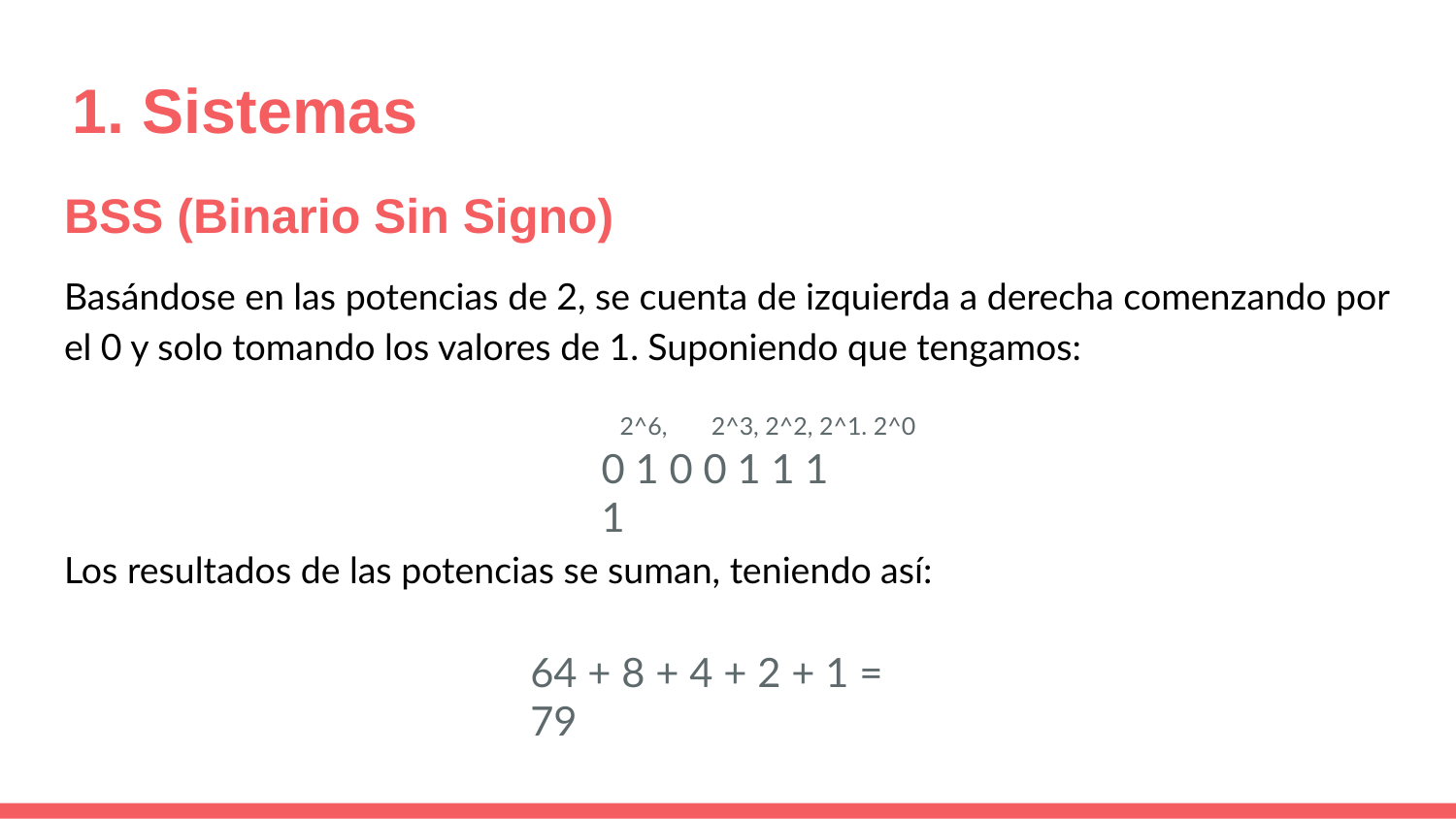

# Sistemas
BSS (Binario Sin Signo)
Basándose en las potencias de 2, se cuenta de izquierda a derecha comenzando por el 0 y solo tomando los valores de 1. Suponiendo que tengamos:

Los resultados de las potencias se suman, teniendo así:
2^6,       2^3, 2^2, 2^1. 2^0
0 1 0 0 1 1 1 1
64 + 8 + 4 + 2 + 1 = 79